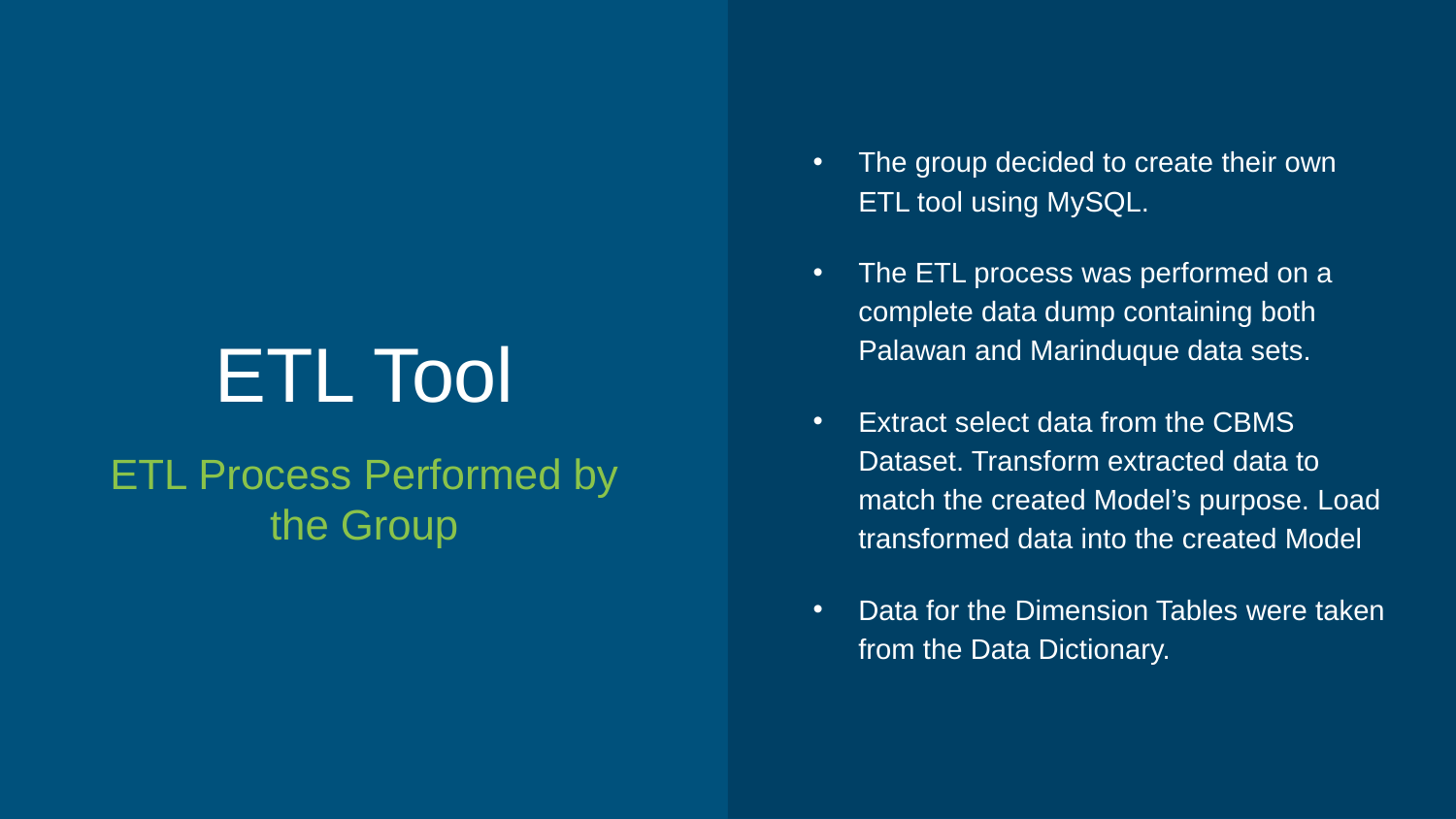

The group decided to create their own ETL tool using MySQL.
The ETL process was performed on a complete data dump containing both Palawan and Marinduque data sets.
Extract select data from the CBMS Dataset. Transform extracted data to match the created Model’s purpose. Load transformed data into the created Model
Data for the Dimension Tables were taken from the Data Dictionary.
# ETL Tool
ETL Process Performed by the Group